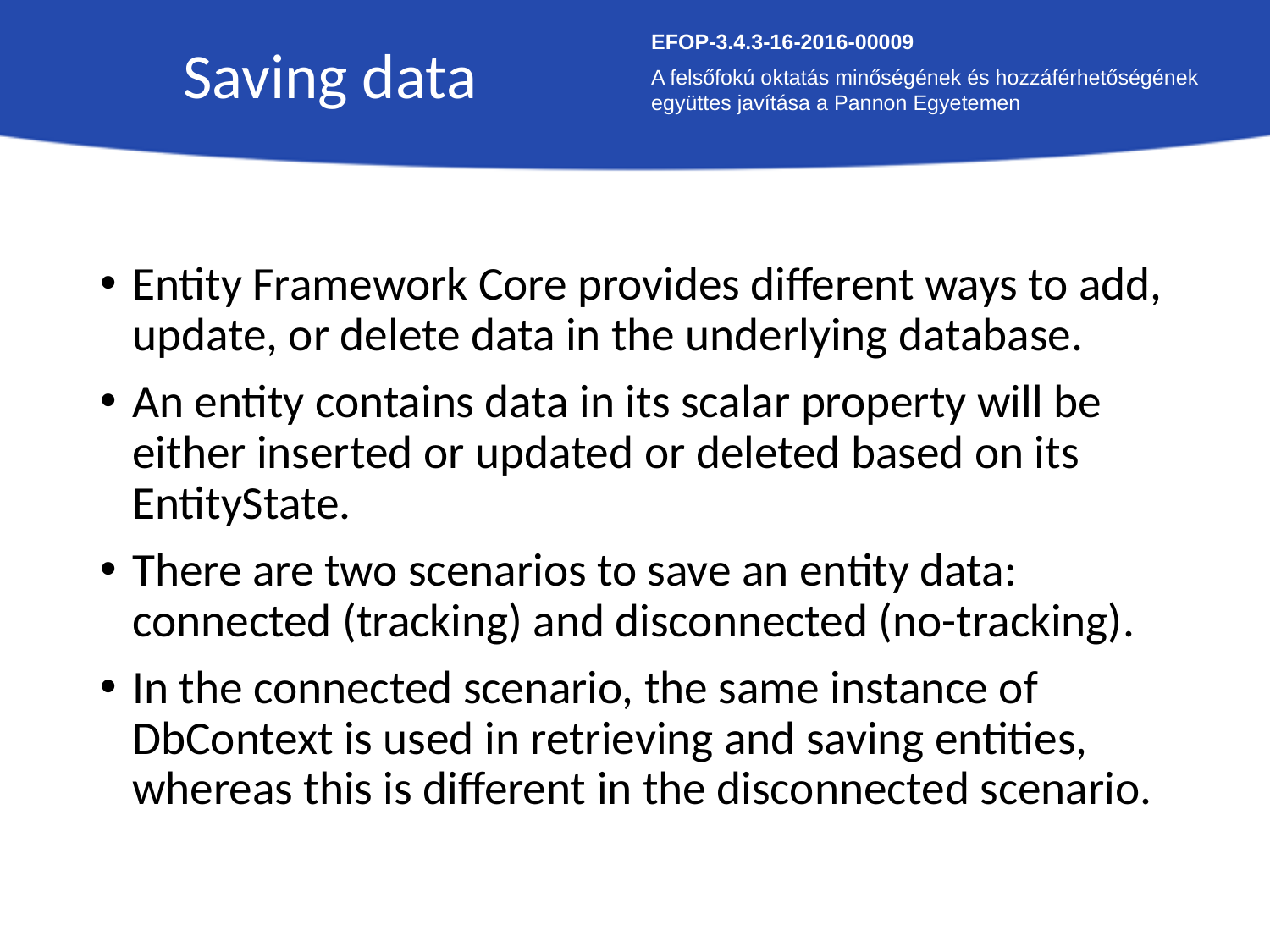

Saving data
EFOP-3.4.3-16-2016-00009
A felsőfokú oktatás minőségének és hozzáférhetőségének együttes javítása a Pannon Egyetemen
Entity Framework Core provides different ways to add, update, or delete data in the underlying database.
An entity contains data in its scalar property will be either inserted or updated or deleted based on its EntityState.
There are two scenarios to save an entity data: connected (tracking) and disconnected (no-tracking).
In the connected scenario, the same instance of DbContext is used in retrieving and saving entities, whereas this is different in the disconnected scenario.